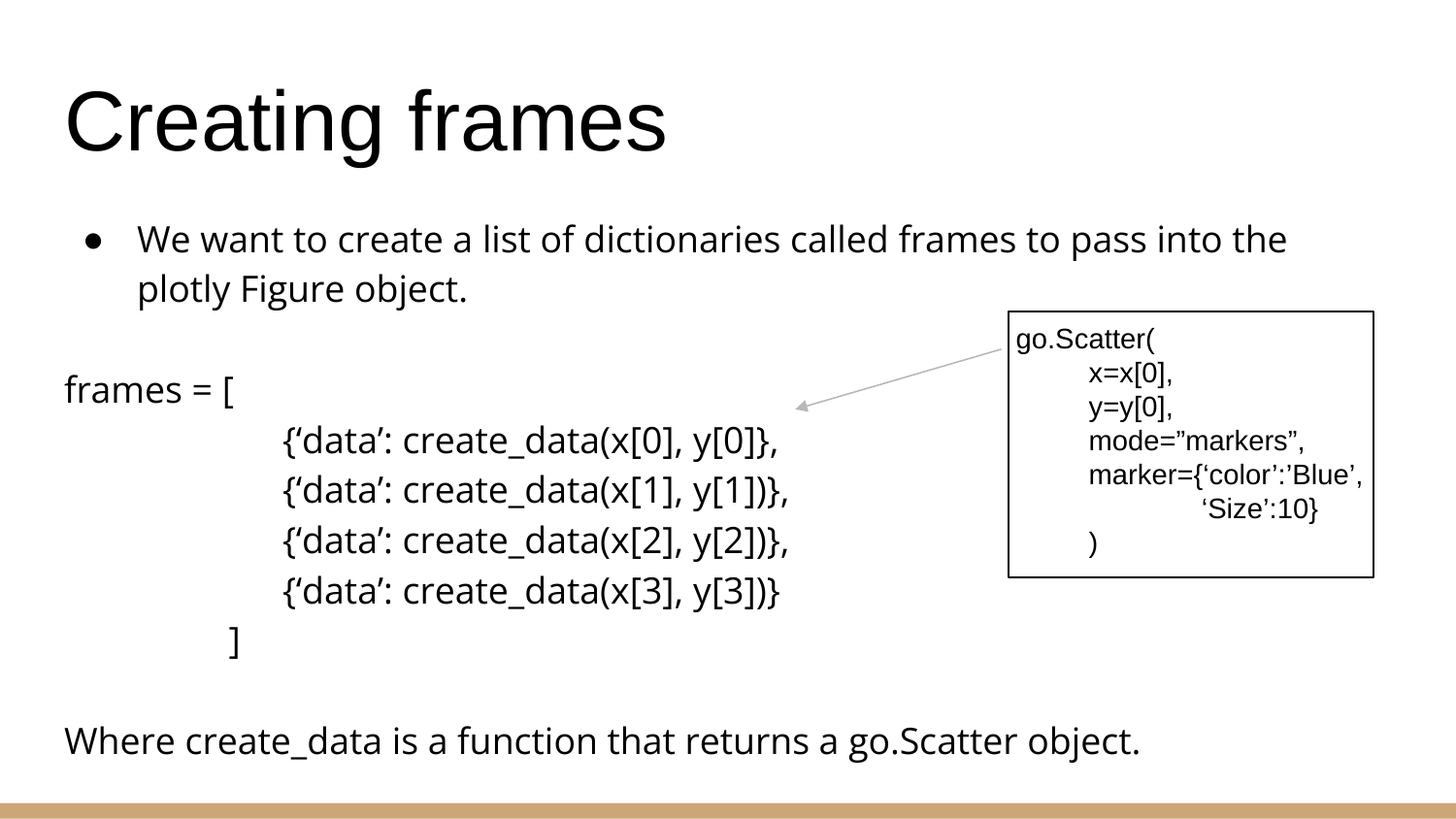

# Creating frames
We want to create a list of dictionaries called frames to pass into the plotly Figure object.

frames = [
{‘data’: create_data(x[0], y[0]},
{‘data’: create_data(x[1], y[1])},
{‘data’: create_data(x[2], y[2])},
{‘data’: create_data(x[3], y[3])}
  ]

Where create_data is a function that returns a go.Scatter object.
go.Scatter(
x=x[0],
y=y[0],
mode=”markers”,
marker={‘color’:’Blue’,
	     ‘Size’:10}
)